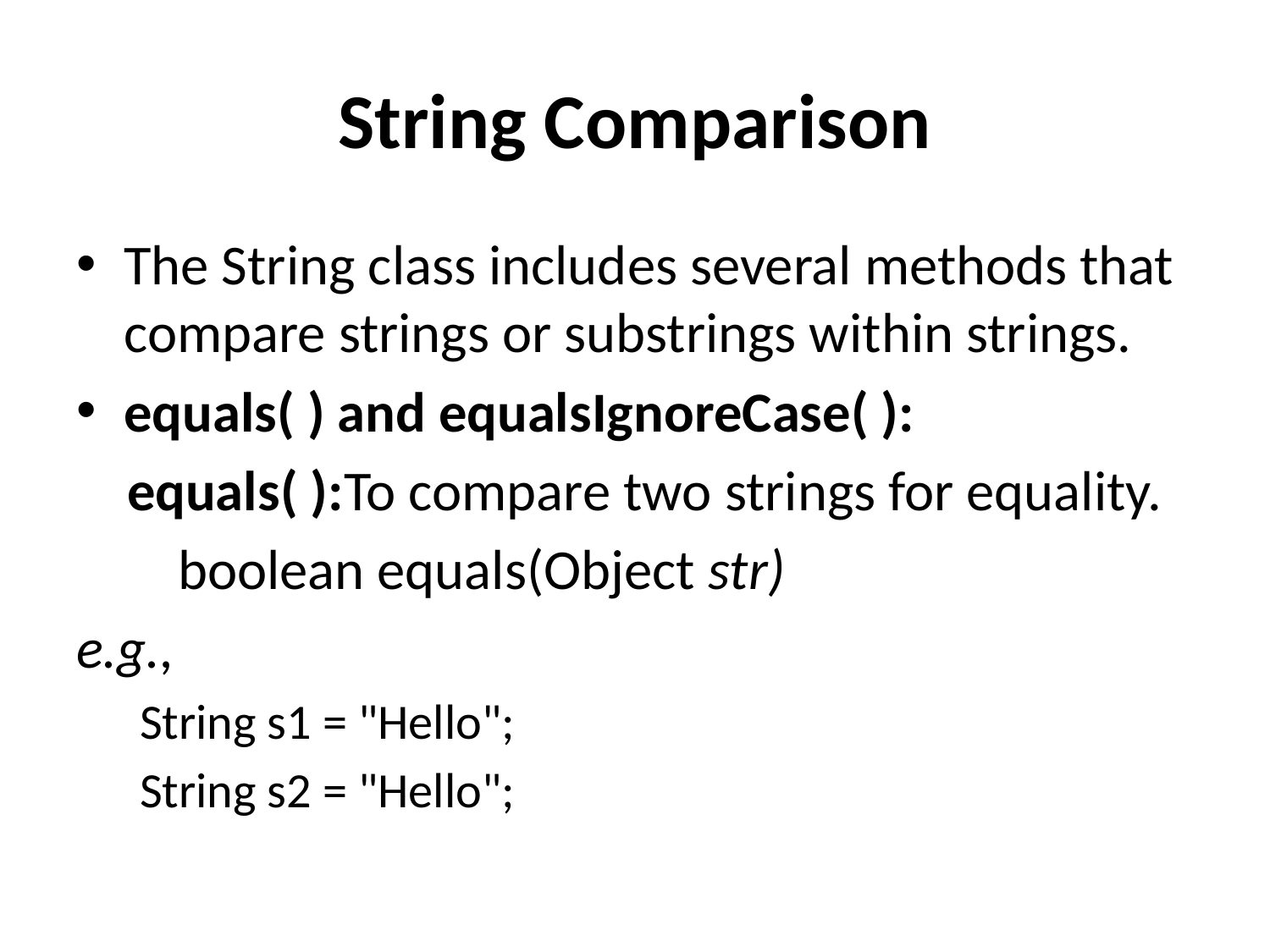

# String Comparison
The String class includes several methods that compare strings or substrings within strings.
equals( ) and equalsIgnoreCase( ):
    equals( ):To compare two strings for equality.
        boolean equals(Object str)
e.g.,
String s1 = "Hello";
String s2 = "Hello";